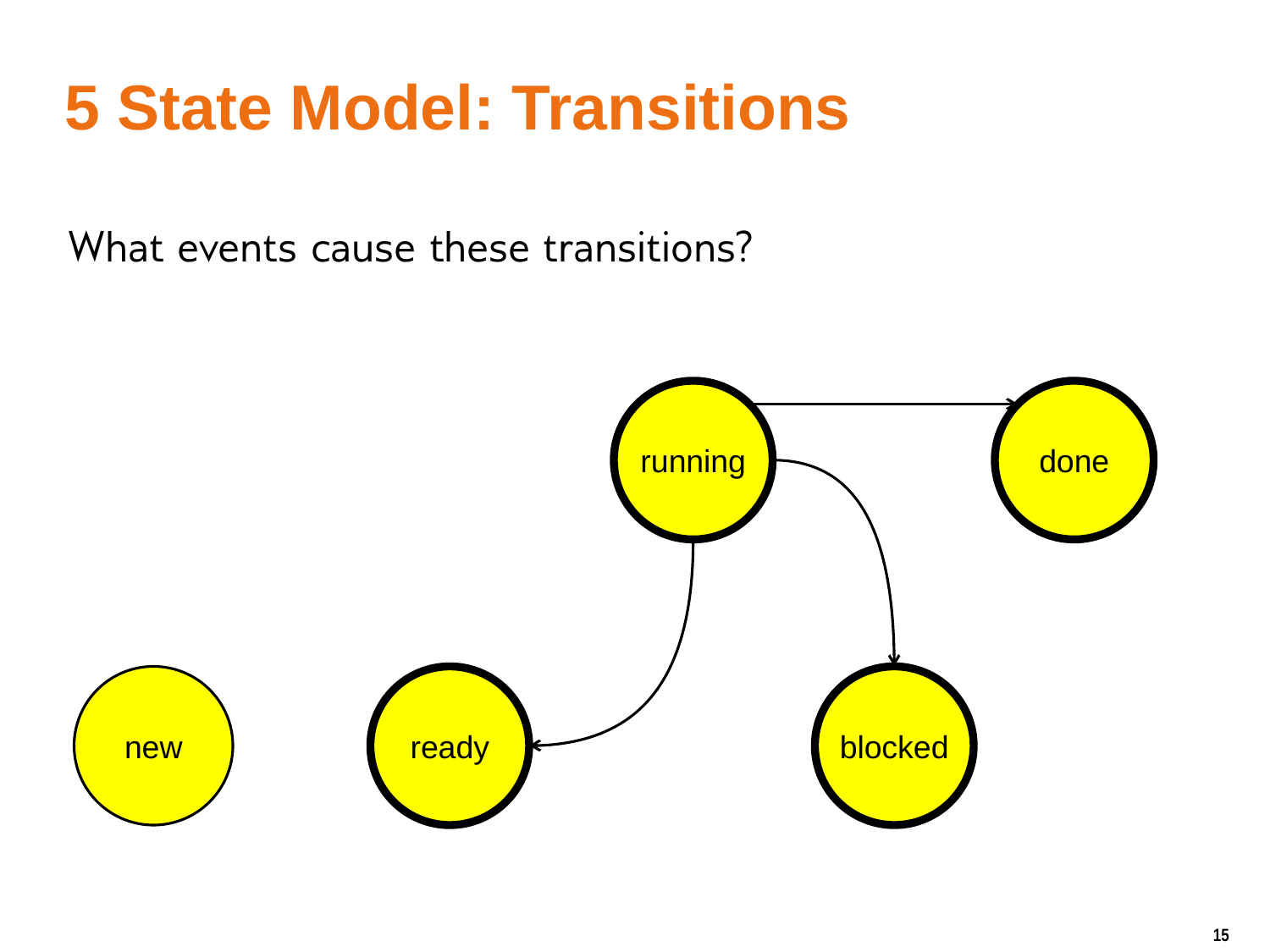

# 5 State Model: Transitions
What events cause these transitions?
running
done
new
ready
blocked